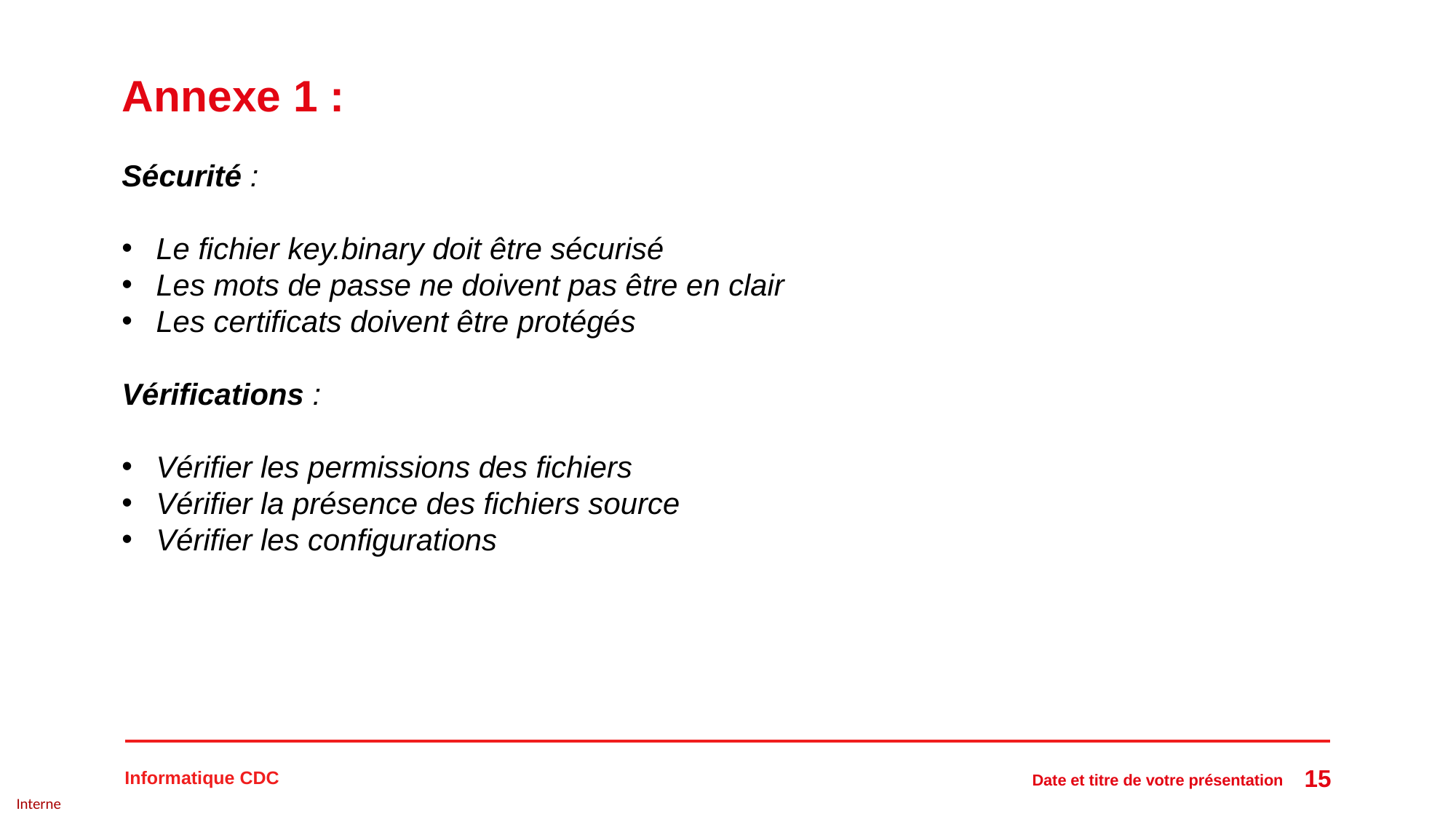

# Annexe 1 :

Sécurité :

Le fichier key.binary doit être sécurisé
Les mots de passe ne doivent pas être en clair
Les certificats doivent être protégés

Vérifications :

Vérifier les permissions des fichiers
Vérifier la présence des fichiers source
Vérifier les configurations
15
Date et titre de votre présentation